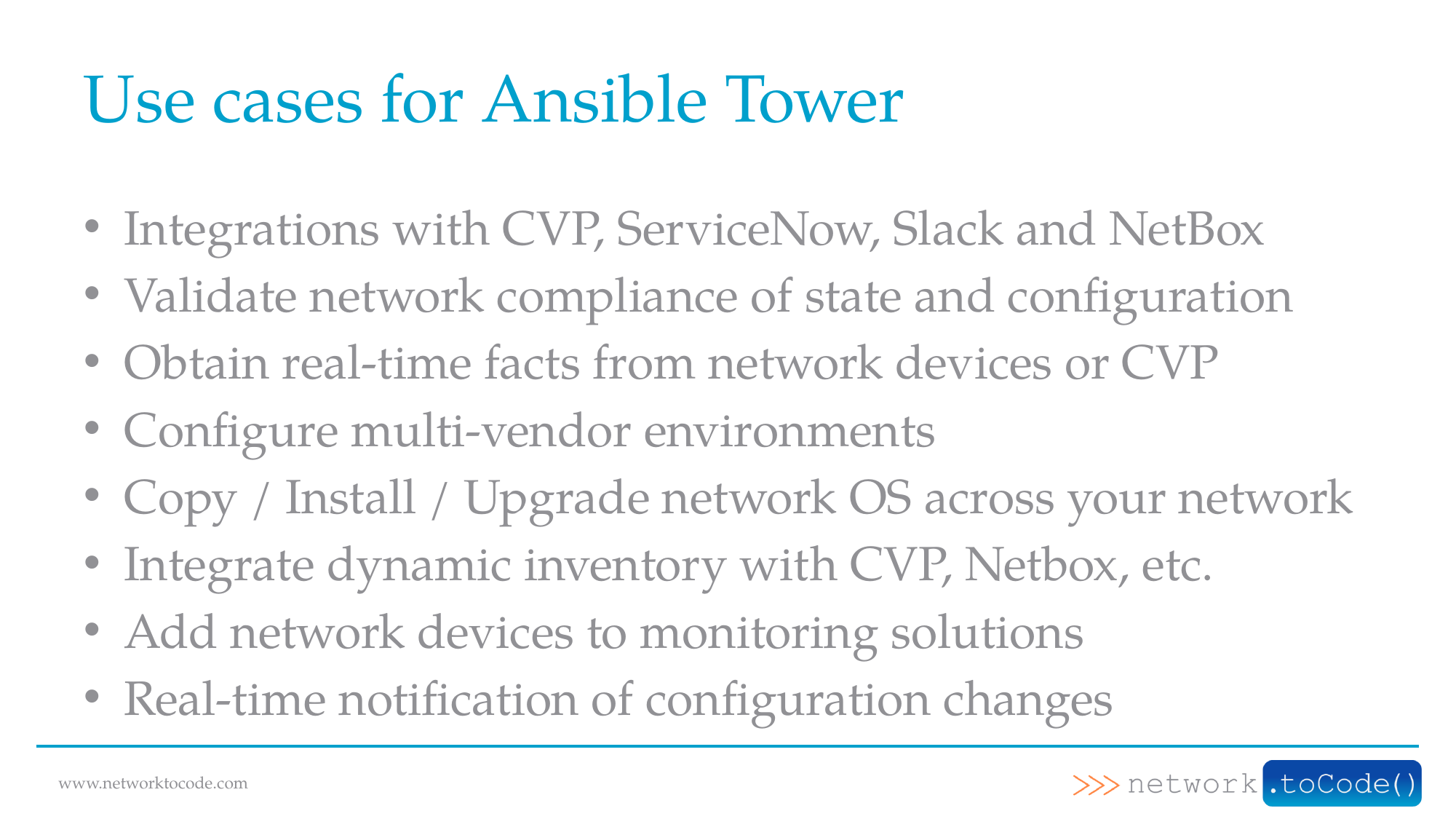

# Use cases for Ansible Tower
Integrations with CVP, ServiceNow, Slack and NetBox
Validate network compliance of state and configuration
Obtain real-time facts from network devices or CVP
Configure multi-vendor environments
Copy / Install / Upgrade network OS across your network
Integrate dynamic inventory with CVP, Netbox, etc.
Add network devices to monitoring solutions
Real-time notification of configuration changes